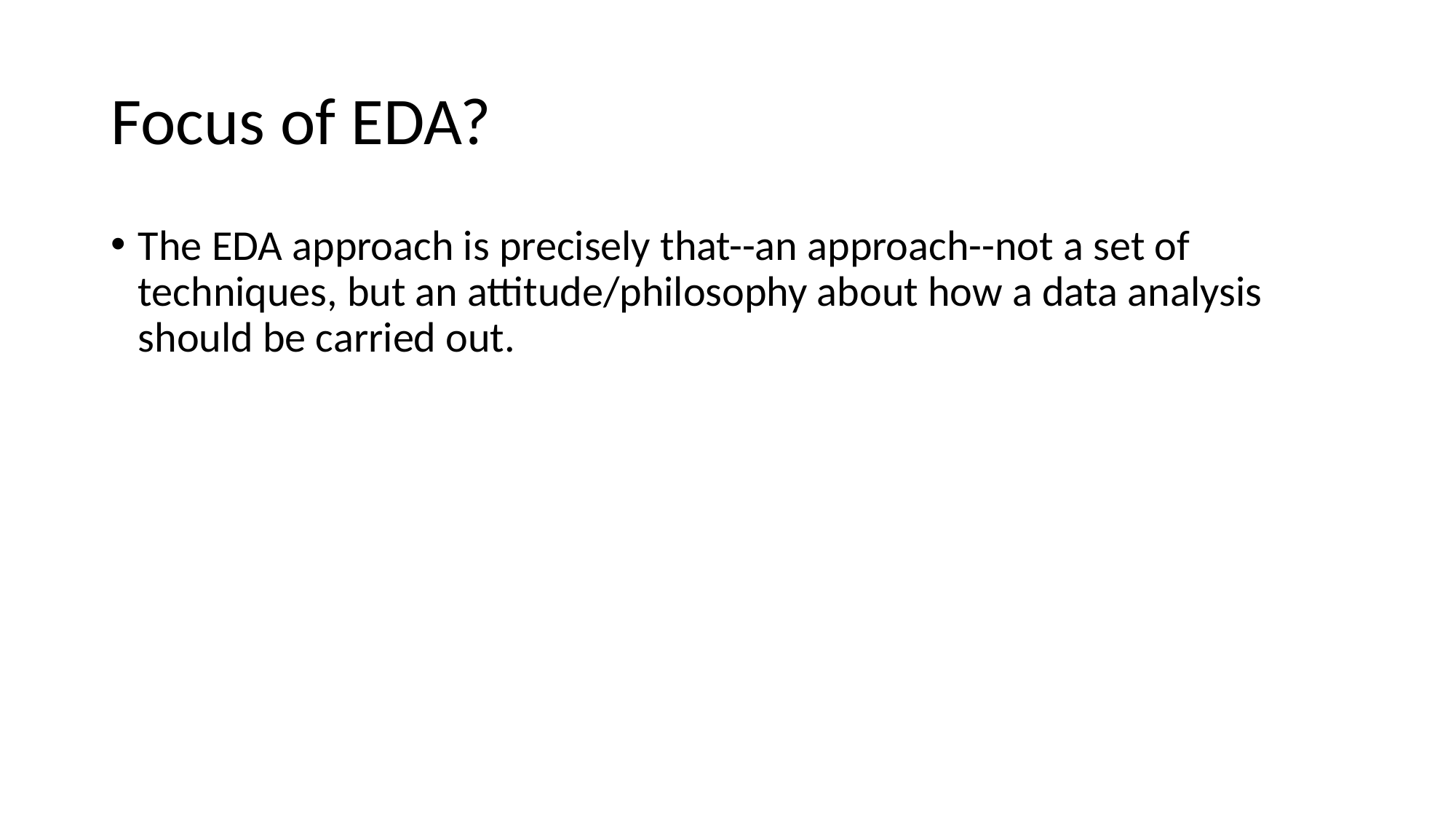

# Focus of EDA?
The EDA approach is precisely that--an approach--not a set of techniques, but an attitude/philosophy about how a data analysis should be carried out.